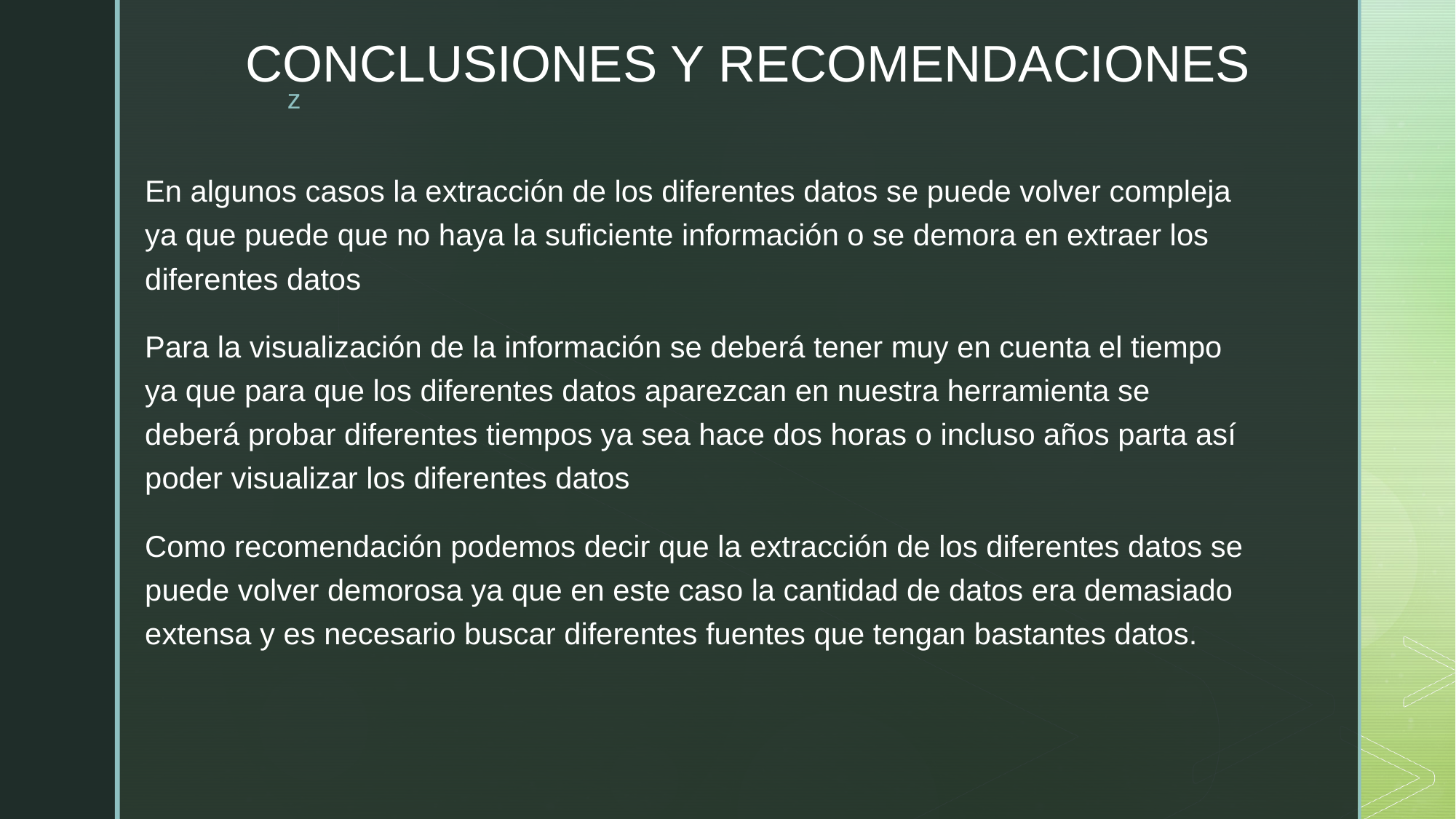

# CONCLUSIONES Y RECOMENDACIONES
En algunos casos la extracción de los diferentes datos se puede volver compleja ya que puede que no haya la suficiente información o se demora en extraer los diferentes datos
Para la visualización de la información se deberá tener muy en cuenta el tiempo ya que para que los diferentes datos aparezcan en nuestra herramienta se deberá probar diferentes tiempos ya sea hace dos horas o incluso años parta así poder visualizar los diferentes datos
Como recomendación podemos decir que la extracción de los diferentes datos se puede volver demorosa ya que en este caso la cantidad de datos era demasiado extensa y es necesario buscar diferentes fuentes que tengan bastantes datos.